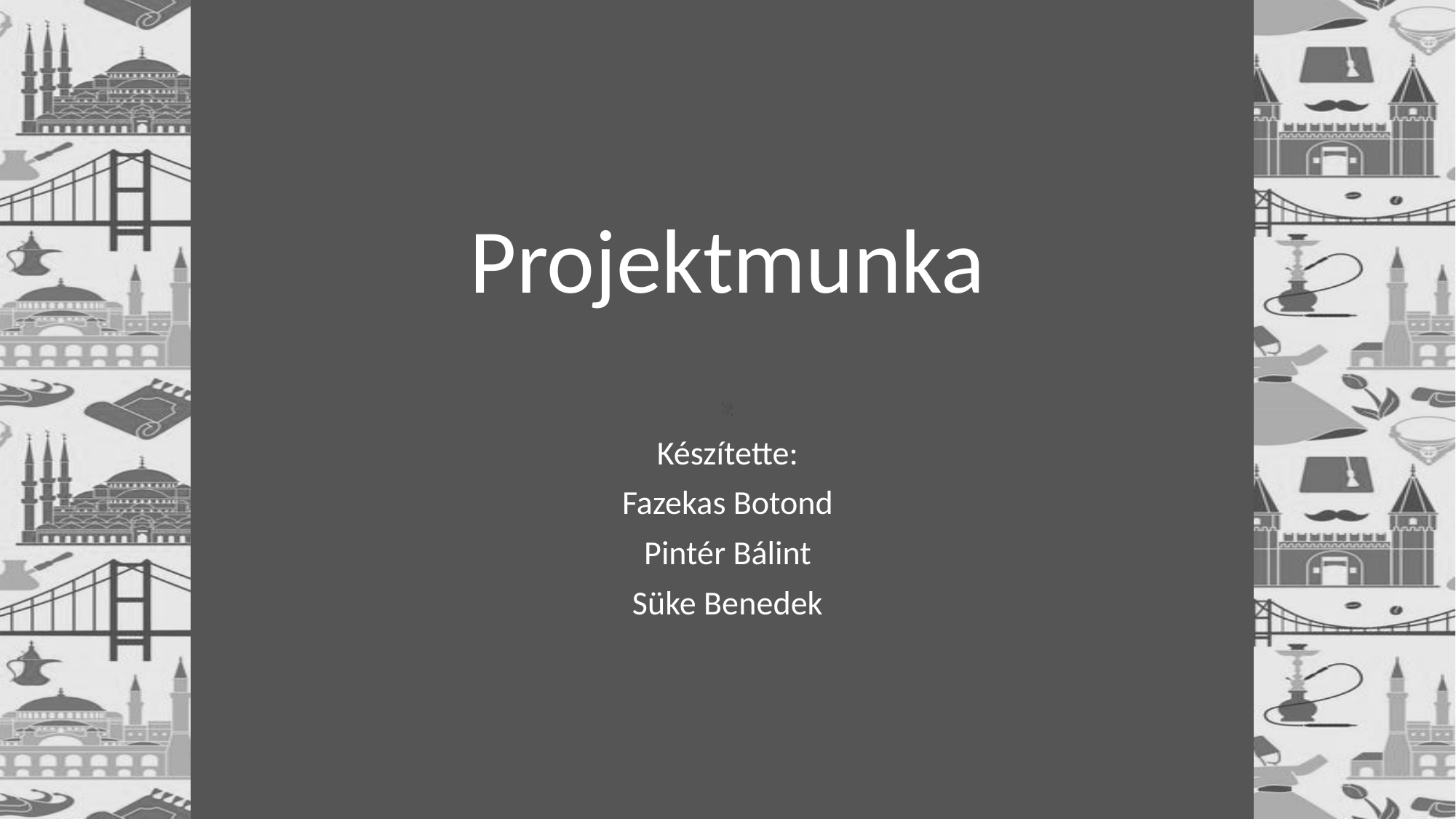

# Projektmunka
Készítette:
Fazekas Botond
Pintér Bálint
Süke Benedek